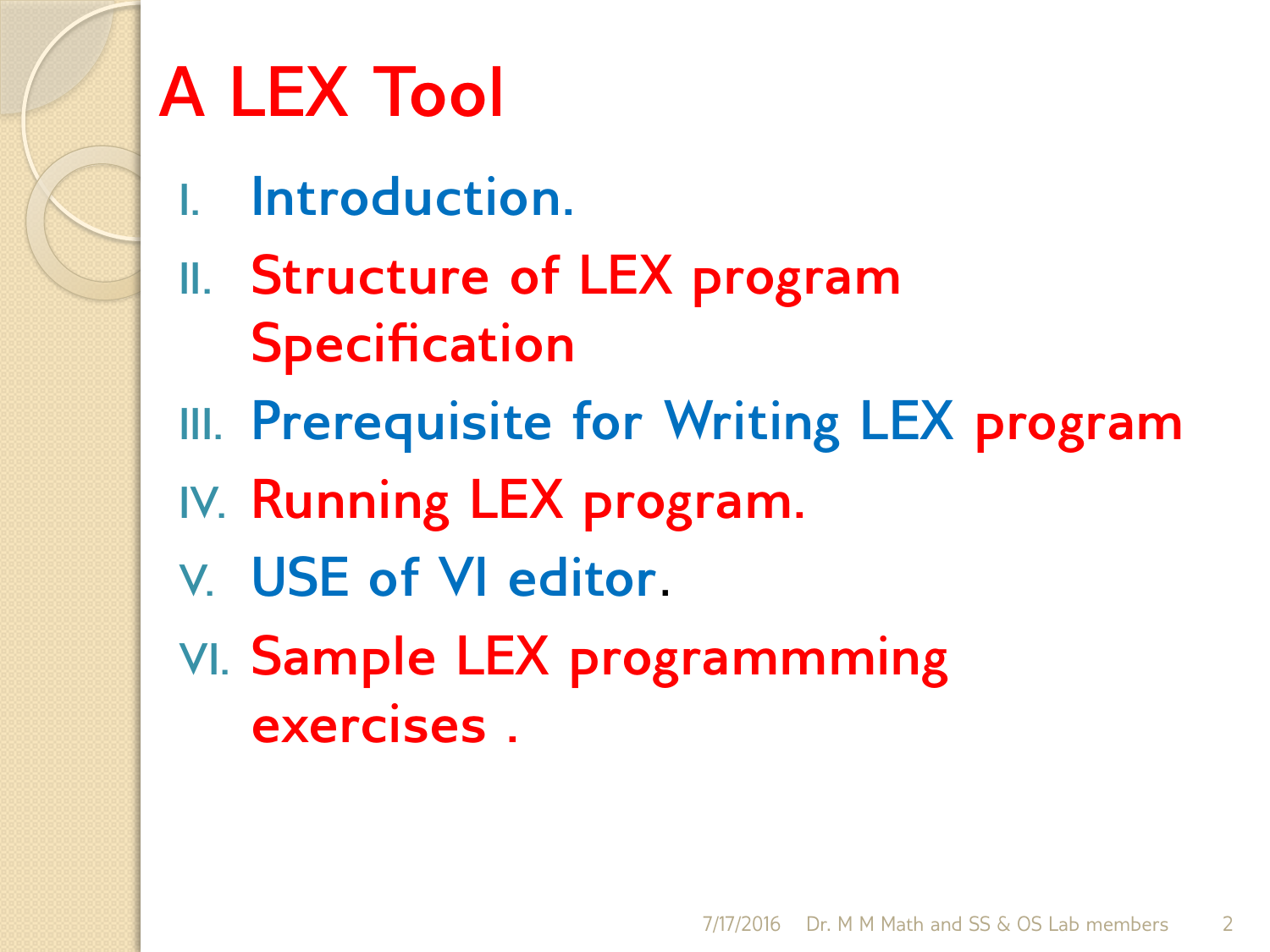

# A LEX Tool
Introduction.
Structure of LEX program Specification
Prerequisite for Writing LEX program
Running LEX program.
USE of VI editor.
Sample LEX programmming exercises .

7/17/2016
Dr. M M Math and SS & OS Lab members
2